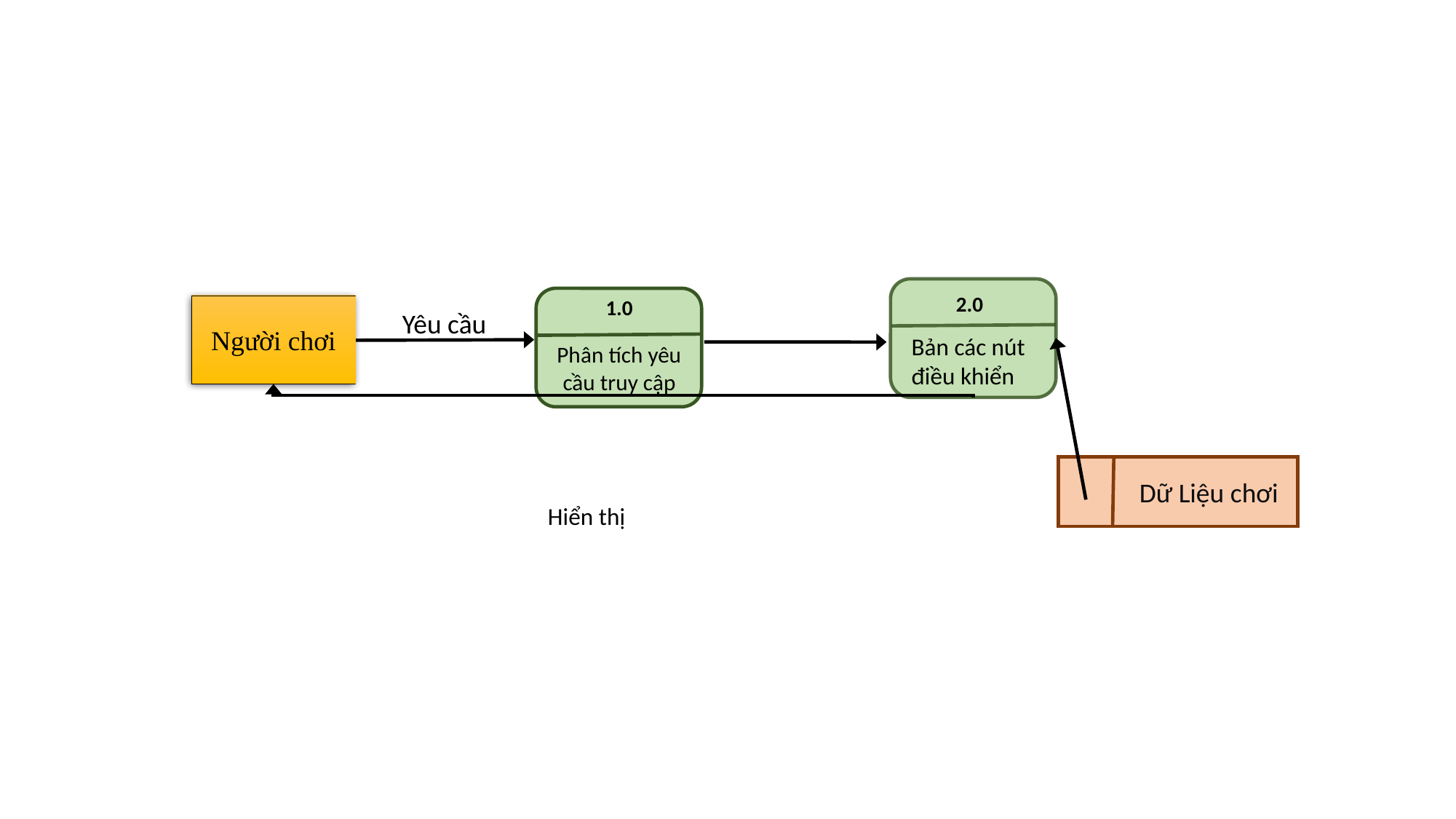

2.0

1.0
Người chơi
Yêu cầu
Bản các nút điều khiển
Phân tích yêu cầu truy cập
          Dữ Liệu chơi
Hiển thị